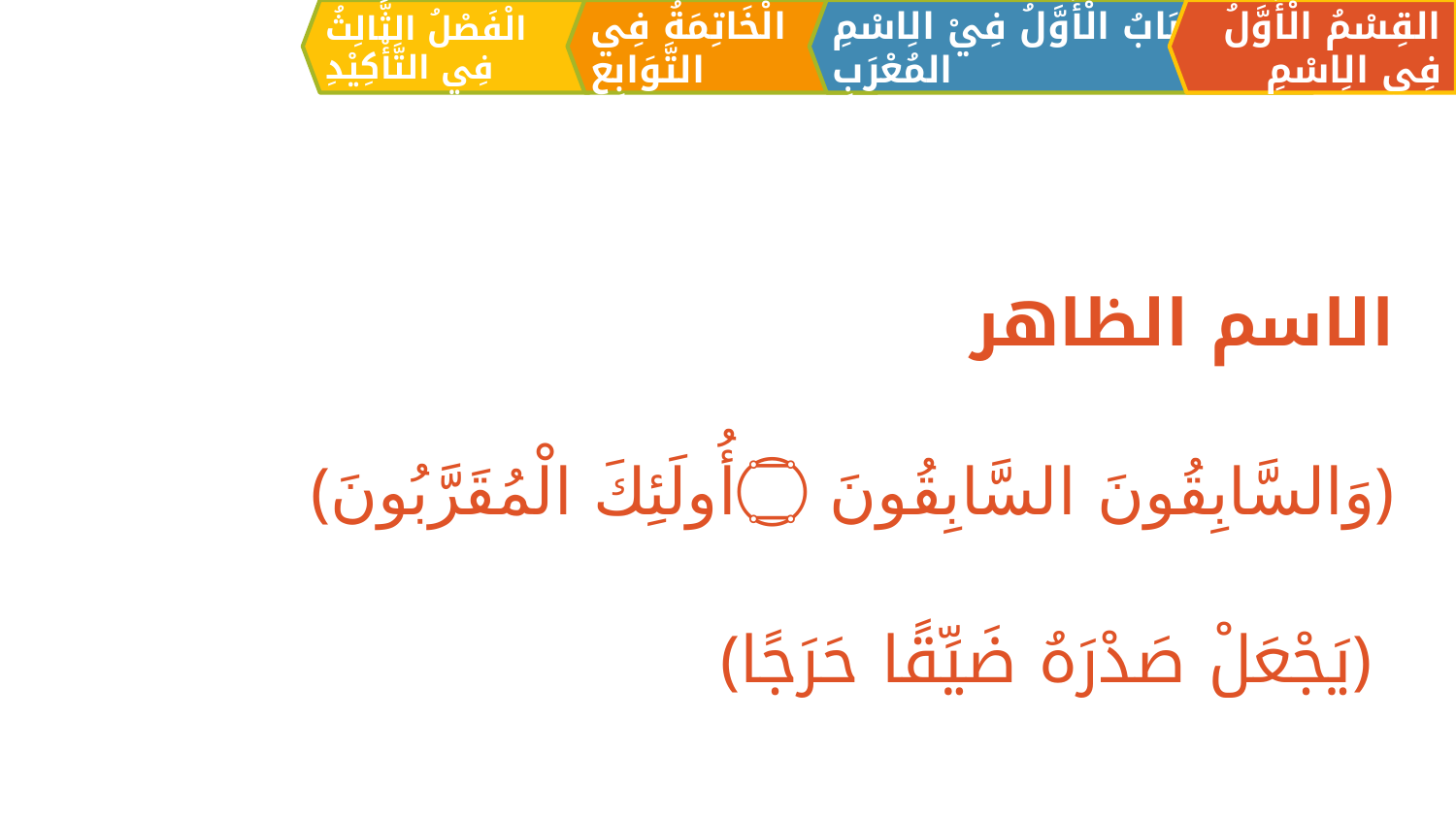

الْفَصْلُ الثَّالِثُ فِي التَّأْكِيْدِ
الْخَاتِمَةُ فِي التَّوَابِعِ
القِسْمُ الْأَوَّلُ فِي الِاسْمِ
اَلبَابُ الْأَوَّلُ فِيْ الِاسْمِ المُعْرَبِ
الاسم الظاهر
	﴿وَالسَّابِقُونَ السَّابِقُونَ ۝أُولَئِكَ الْمُقَرَّبُونَ﴾
	 ﴿يَجْعَلْ صَدْرَهُ ضَيِّقًا حَرَجًا﴾